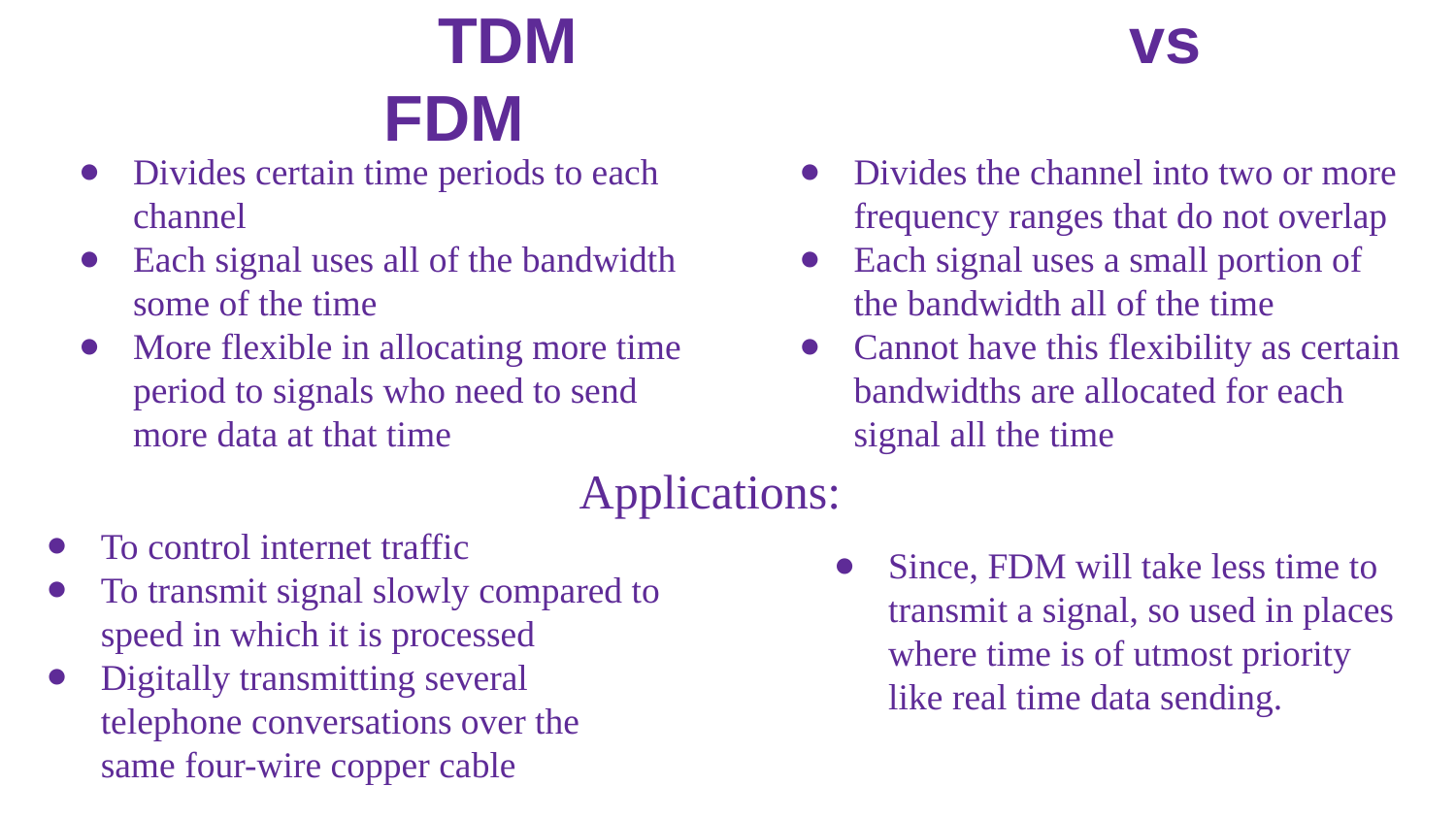

# TDM 				 vs 			FDM
Divides certain time periods to each channel
Each signal uses all of the bandwidth some of the time
More flexible in allocating more time period to signals who need to send more data at that time
Divides the channel into two or more frequency ranges that do not overlap
Each signal uses a small portion of the bandwidth all of the time
Cannot have this flexibility as certain bandwidths are allocated for each signal all the time

Applications:
To control internet traffic
To transmit signal slowly compared to speed in which it is processed
Digitally transmitting several telephone conversations over the same four-wire copper cable

Since, FDM will take less time to transmit a signal, so used in places where time is of utmost priority like real time data sending.